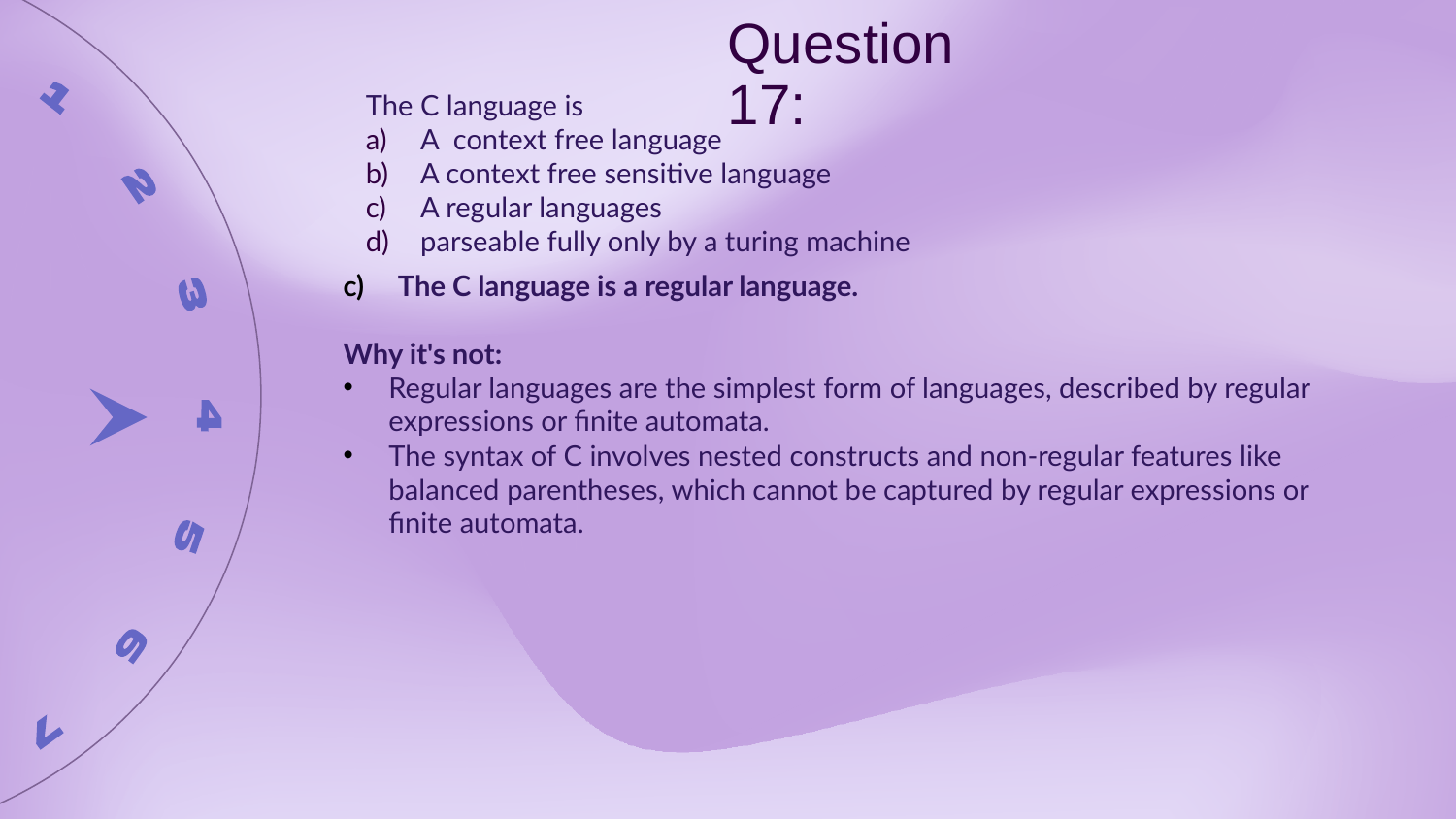

Question 17:

The C language is
A  context free language
A context free sensitive language
A regular languages
parseable fully only by a turing machine
The C language is a regular language.

Why it's not:
Regular languages are the simplest form of languages, described by regular expressions or finite automata.
The syntax of C involves nested constructs and non-regular features like balanced parentheses, which cannot be captured by regular expressions or finite automata.